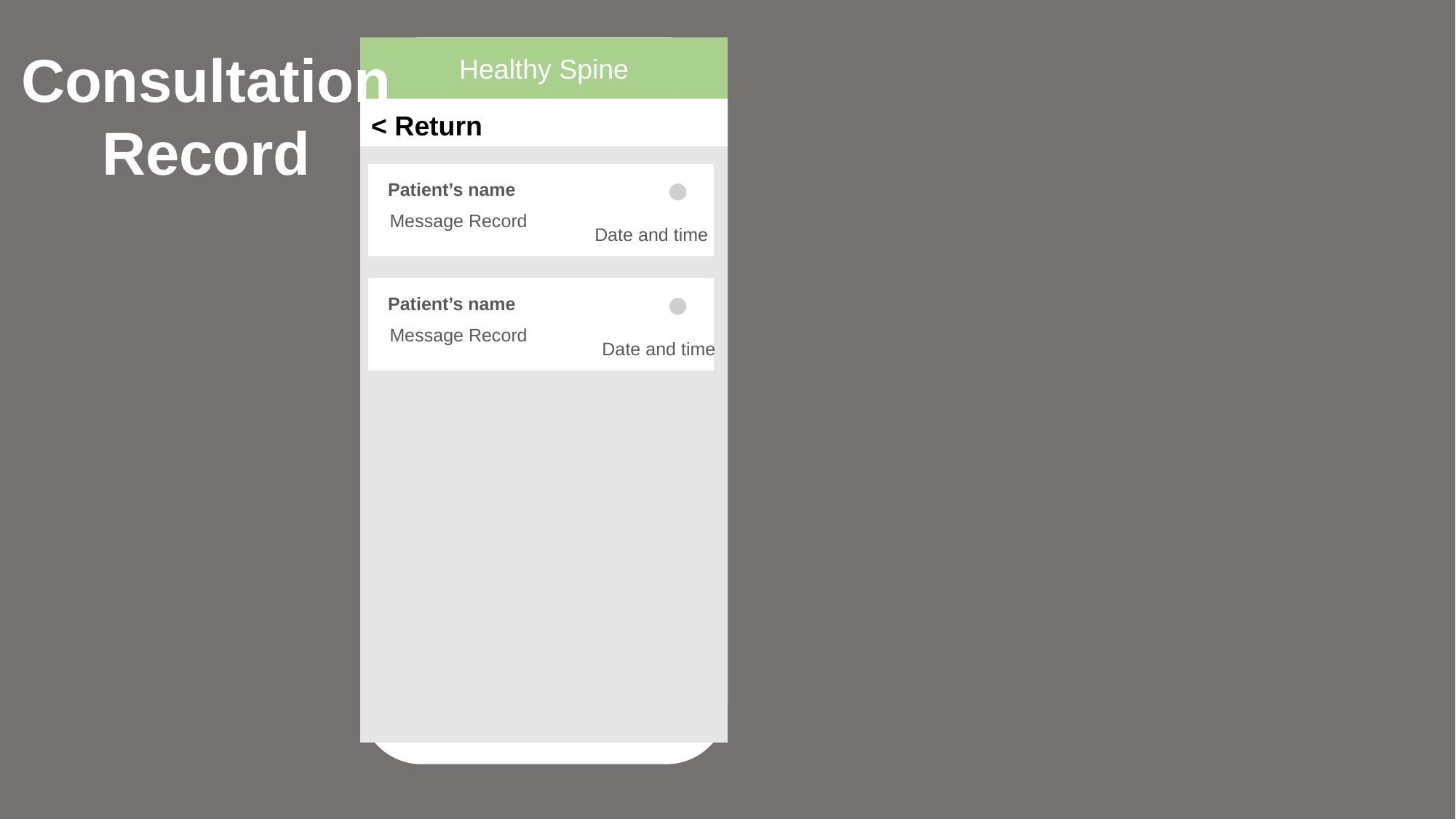

Consultation
Record

Healthy Spine
< Return

Patient’s name

Message Record
Date and time
Phone number

Patient’s name

Message Record
Date and time
Phone number